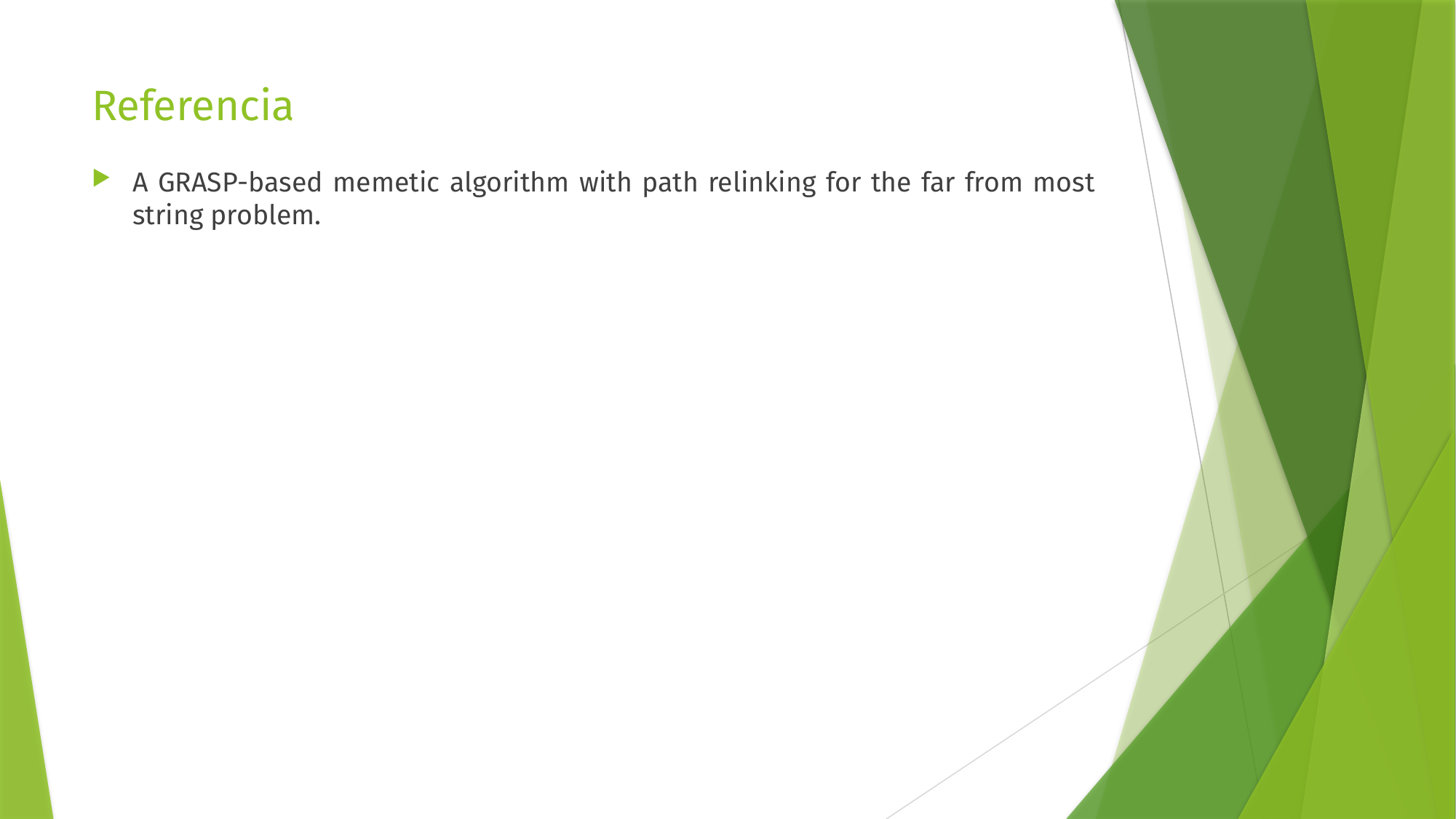

# Referencia
A GRASP-based memetic algorithm with path relinking for the far from most string problem.